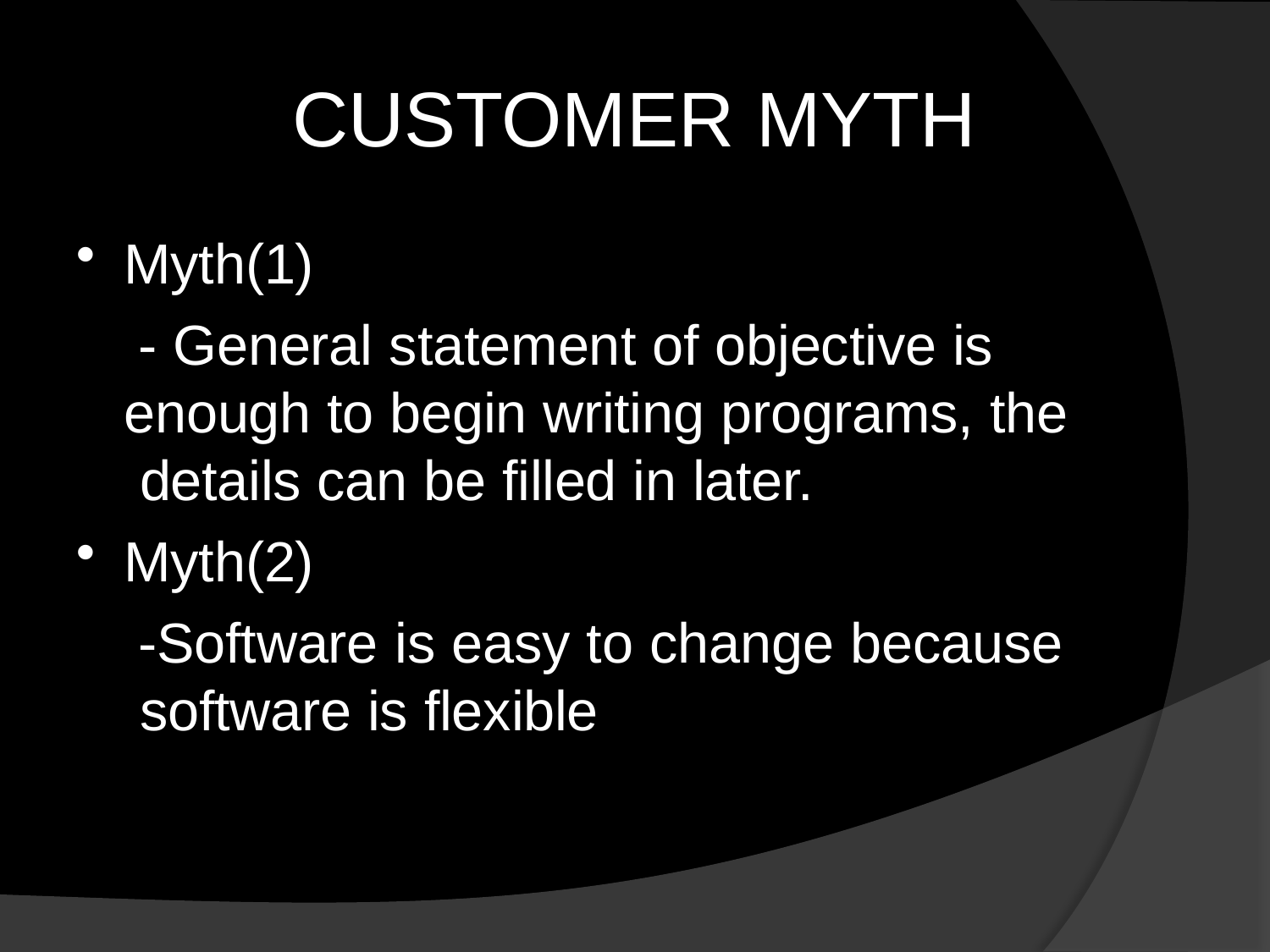

# CUSTOMER MYTH
Myth(1)
- General statement of objective is  enough to begin writing programs, the  details can be filled in later.
Myth(2)
-Software is easy to change because  software is flexible